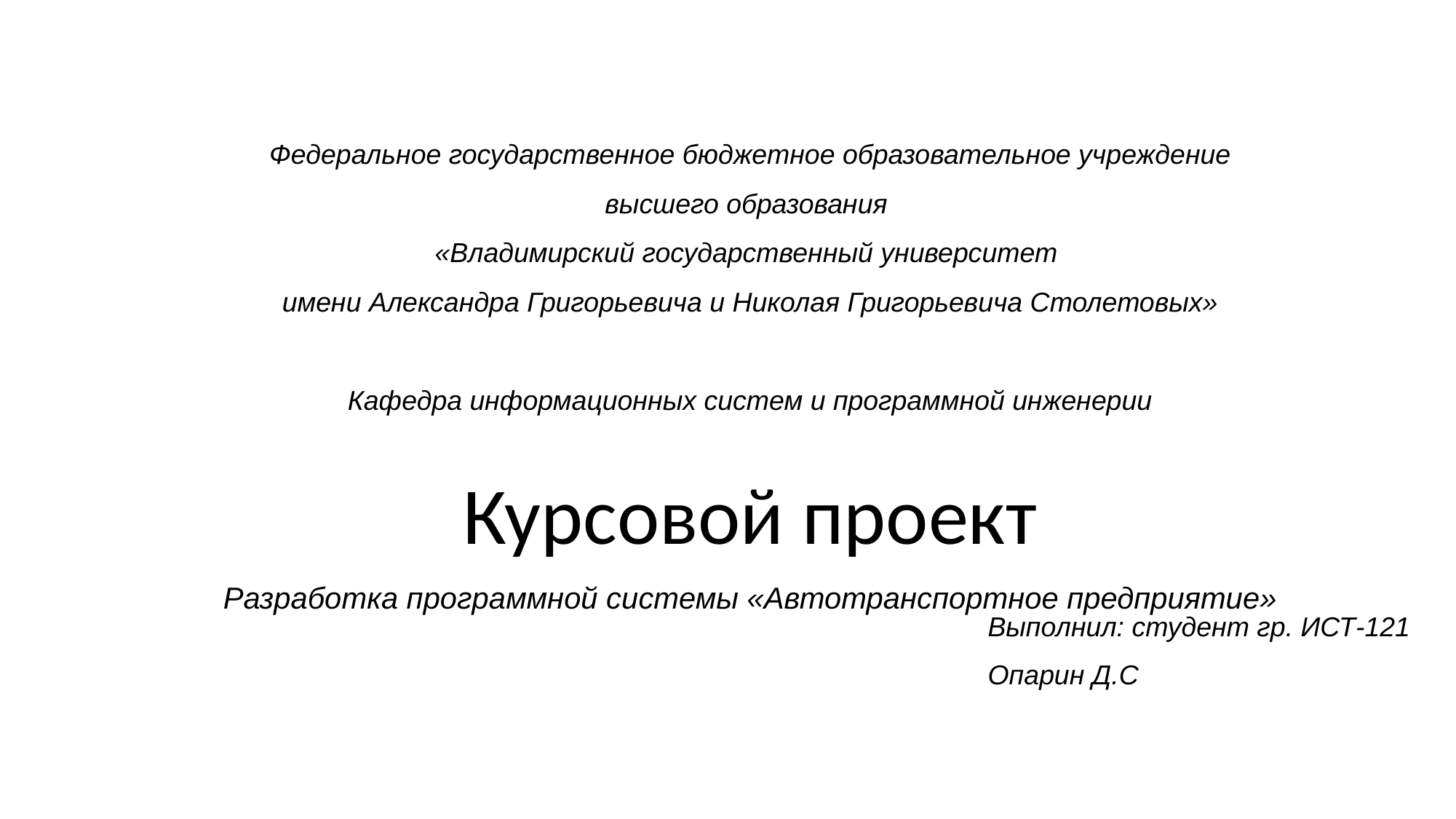

# Федеральное государственное бюджетное образовательное учреждение высшего образования «Владимирский государственный университет имени Александра Григорьевича и Николая Григорьевича Столетовых»   Кафедра информационных систем и программной инженерии Курсовой проект Разработка программной системы «Автотранспортное предприятие»
Выполнил: студент гр. ИСТ-121
Опарин Д.С